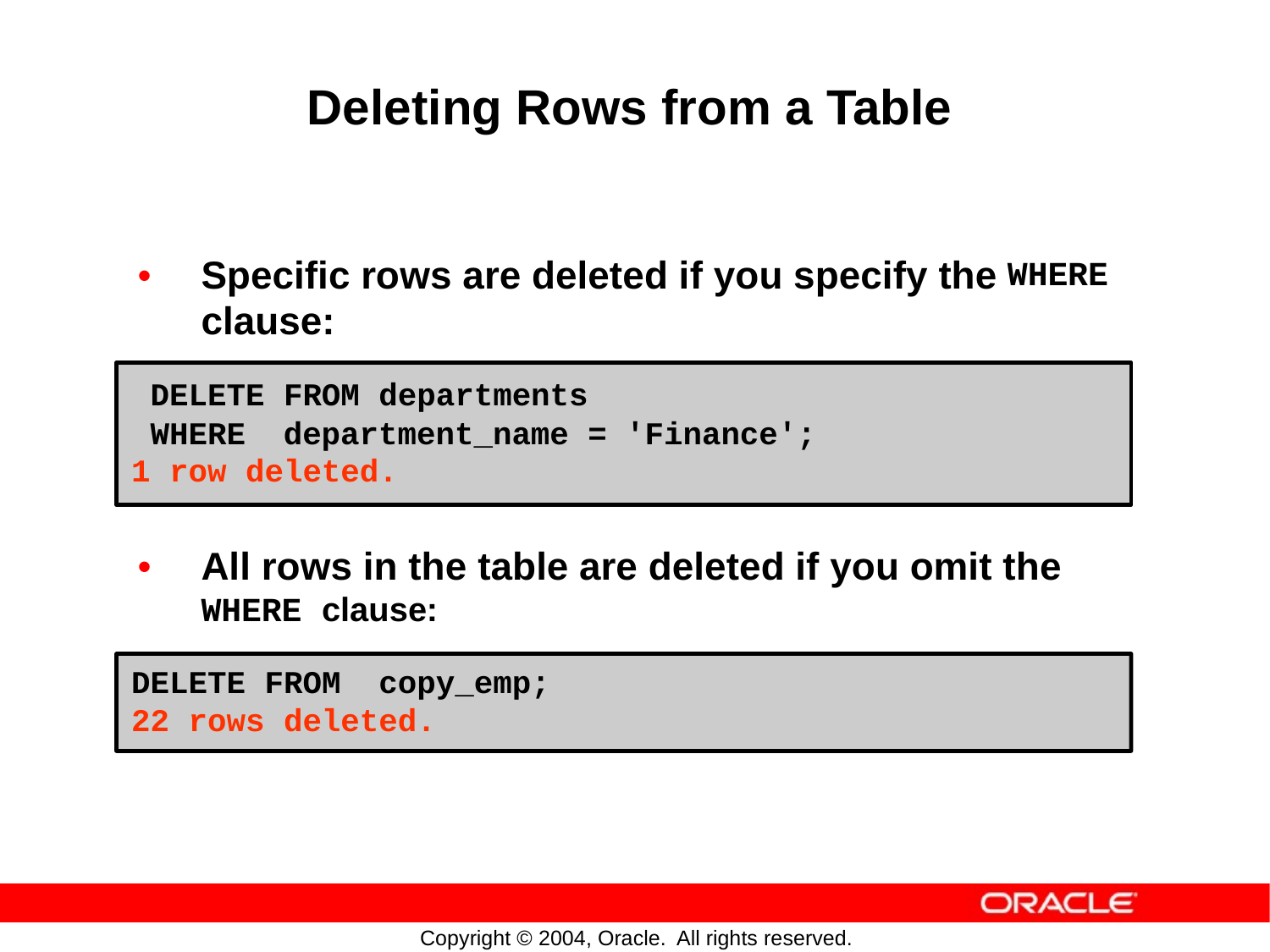

Deleting Rows from a Table
•
Specific
clause:
rows are deleted if you
specify the
WHERE

DELETE FROM departments
WHERE department_name = 'Finance';
1 row deleted.
•
All rows
in the
table
are
deleted
if
you
omit
the
WHERE clause:

DELETE FROM copy_emp;
22 rows deleted.

Copyright © 2004, Oracle.
All rights reserved.